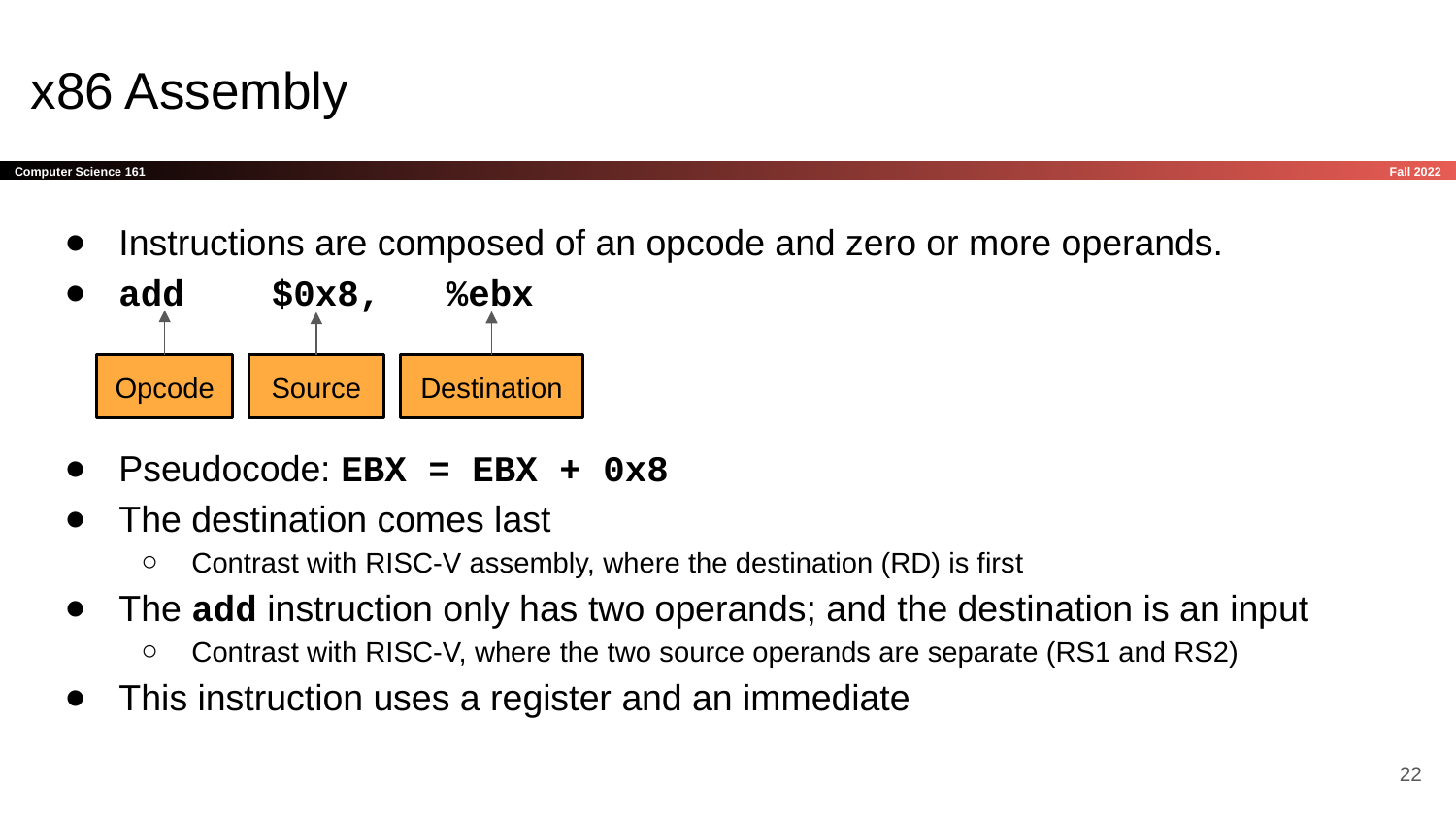

# x86 Assembly
Instructions are composed of an opcode and zero or more operands.
add    $0x8,   %ebx

Pseudocode: EBX = EBX + 0x8
The destination comes last
Contrast with RISC-V assembly, where the destination (RD) is first
The add instruction only has two operands; and the destination is an input
Contrast with RISC-V, where the two source operands are separate (RS1 and RS2)
This instruction uses a register and an immediate
Opcode
Source
Destination
22